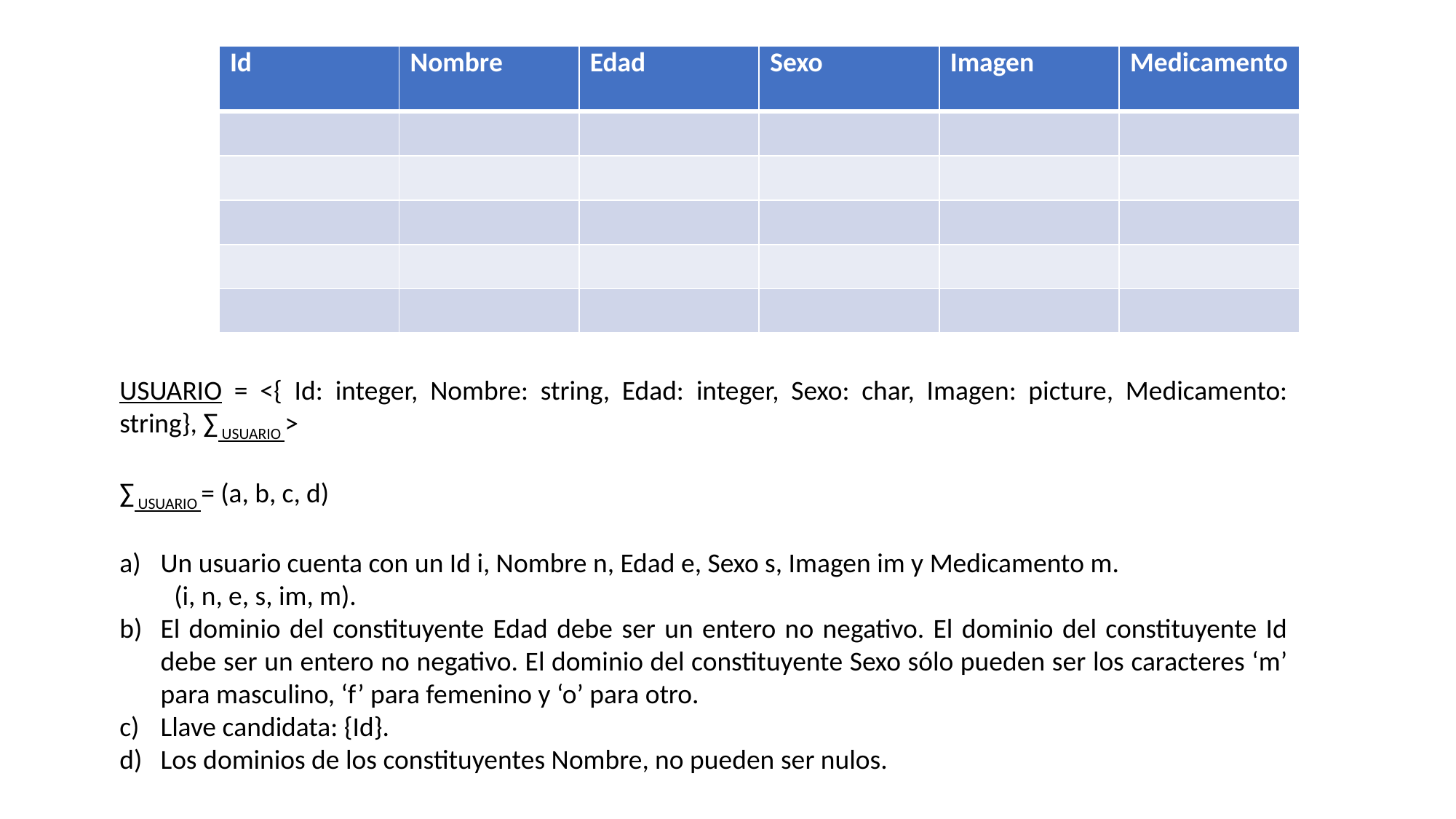

| Id | Nombre | Edad | Sexo | Imagen | Medicamento |
| --- | --- | --- | --- | --- | --- |
|  |  |  |  |  |  |
|  |  |  |  |  |  |
|  |  |  |  |  |  |
|  |  |  |  |  |  |
|  |  |  |  |  |  |
USUARIO = <{ Id: integer, Nombre: string, Edad: integer, Sexo: char, Imagen: picture, Medicamento: string}, ∑ USUARIO >

∑ USUARIO = (a, b, c, d)

Un usuario cuenta con un Id i, Nombre n, Edad e, Sexo s, Imagen im y Medicamento m.
(i, n, e, s, im, m).
El dominio del constituyente Edad debe ser un entero no negativo. El dominio del constituyente Id debe ser un entero no negativo. El dominio del constituyente Sexo sólo pueden ser los caracteres ‘m’ para masculino, ‘f’ para femenino y ‘o’ para otro.
Llave candidata: {Id}.
Los dominios de los constituyentes Nombre, no pueden ser nulos.